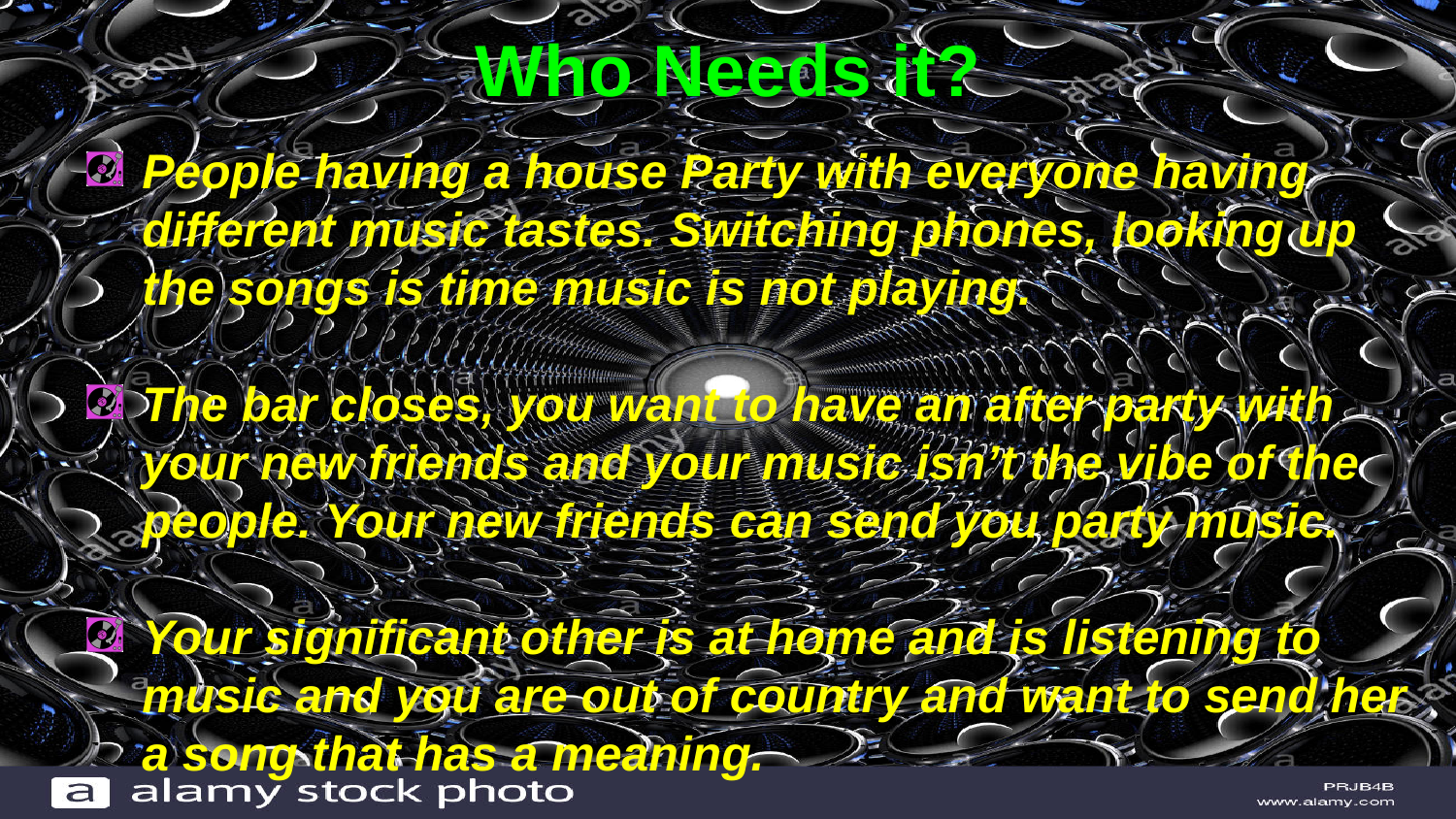

# Who Needs it?
People having a house Party with everyone having different music tastes. Switching phones, looking up the songs is time music is not playing.

The bar closes, you want to have an after party with your new friends and your music isn’t the vibe of the people. Your new friends can send you party music.

Your significant other is at home and is listening to music and you are out of country and want to send her a song that has a meaning.